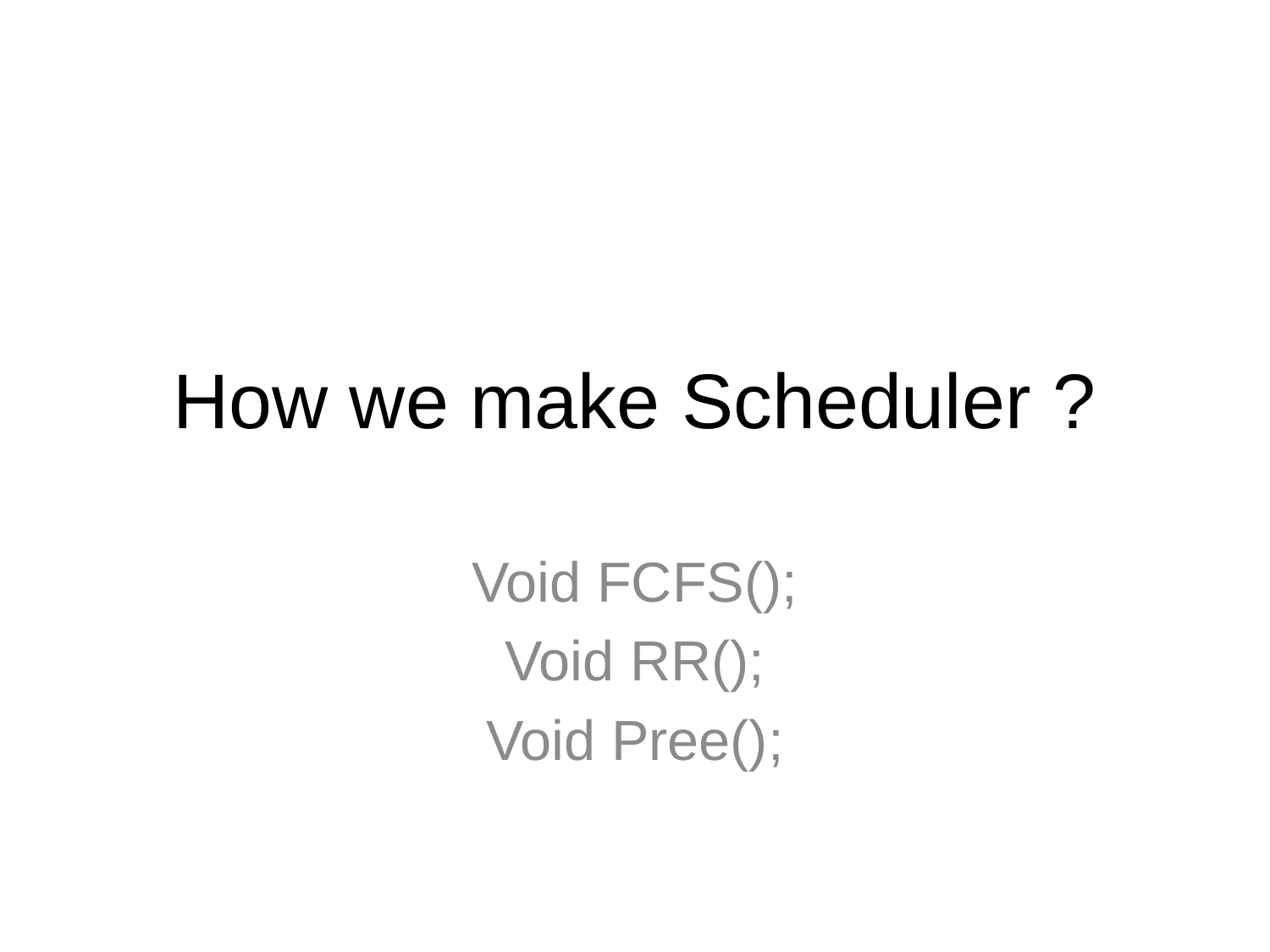

# How we make Scheduler ?
Void FCFS();
Void RR();
Void Pree();